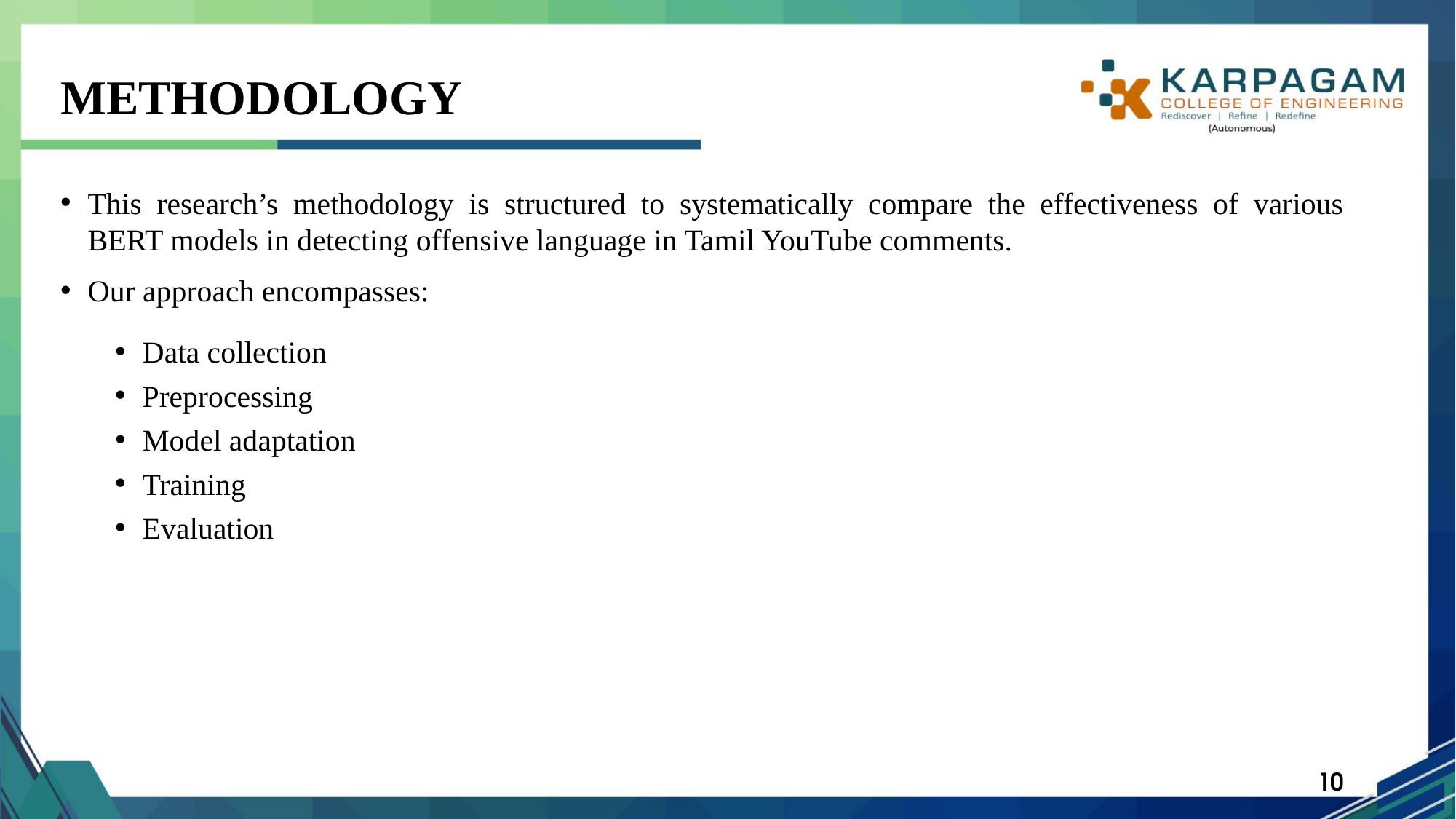

# METHODOLOGY
This research’s methodology is structured to systematically compare the effectiveness of various BERT models in detecting offensive language in Tamil YouTube comments.
Our approach encompasses:

Data collection
Preprocessing
Model adaptation
Training
Evaluation
10